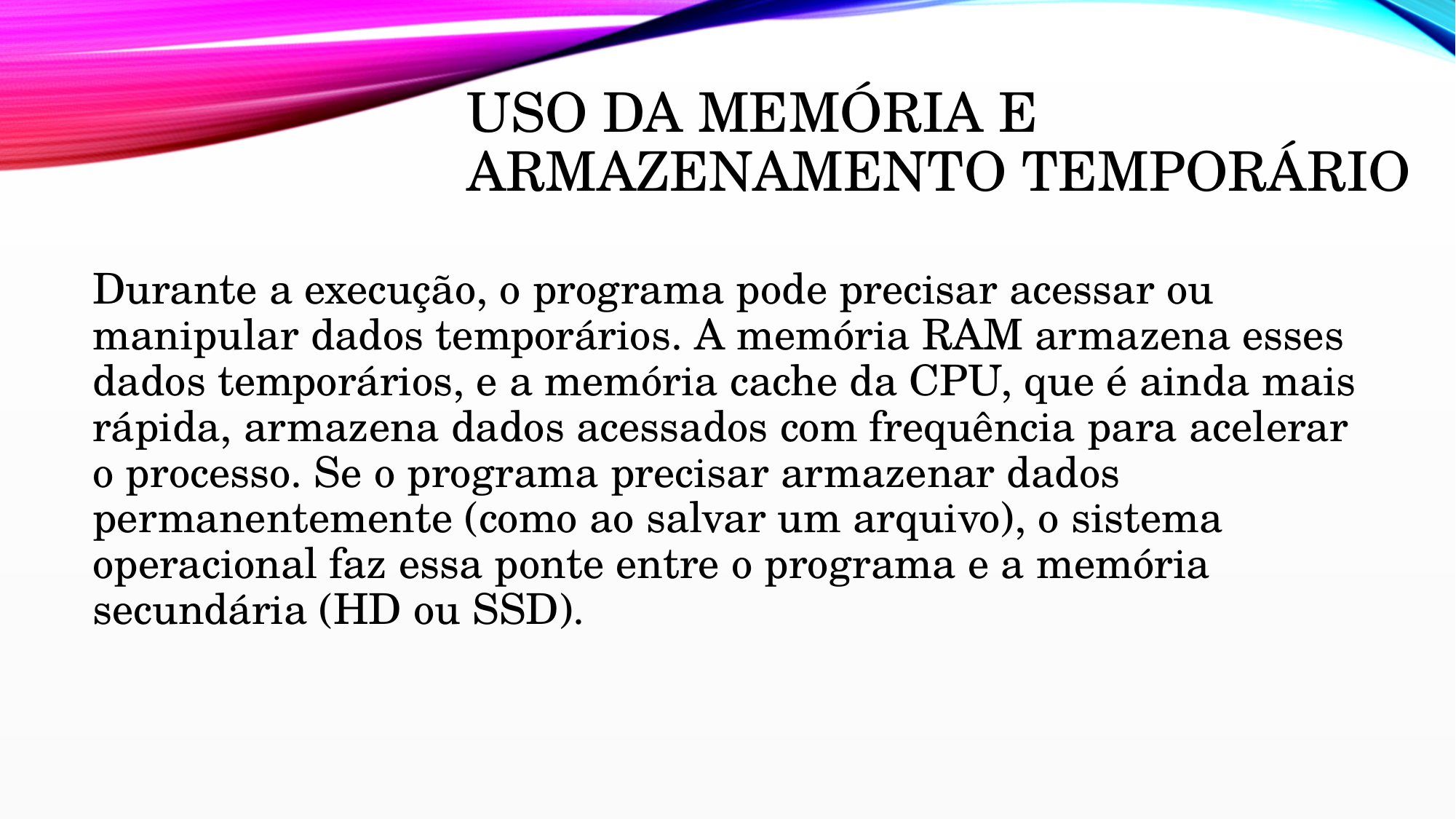

# Uso da Memória e Armazenamento Temporário

Durante a execução, o programa pode precisar acessar ou manipular dados temporários. A memória RAM armazena esses dados temporários, e a memória cache da CPU, que é ainda mais rápida, armazena dados acessados com frequência para acelerar o processo. Se o programa precisar armazenar dados permanentemente (como ao salvar um arquivo), o sistema operacional faz essa ponte entre o programa e a memória secundária (HD ou SSD).